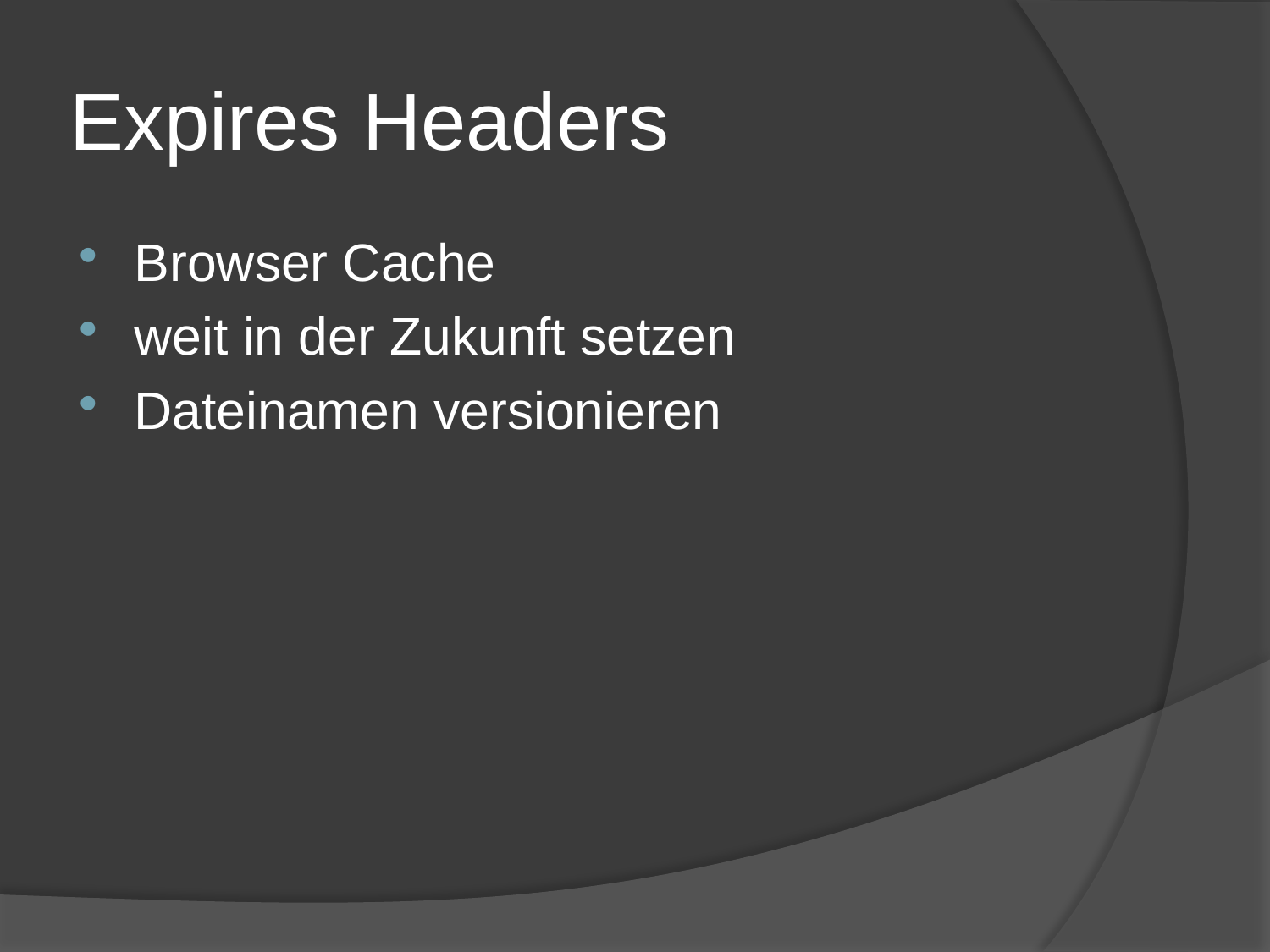

# Expires Headers
Browser Cache
weit in der Zukunft setzen
Dateinamen versionieren